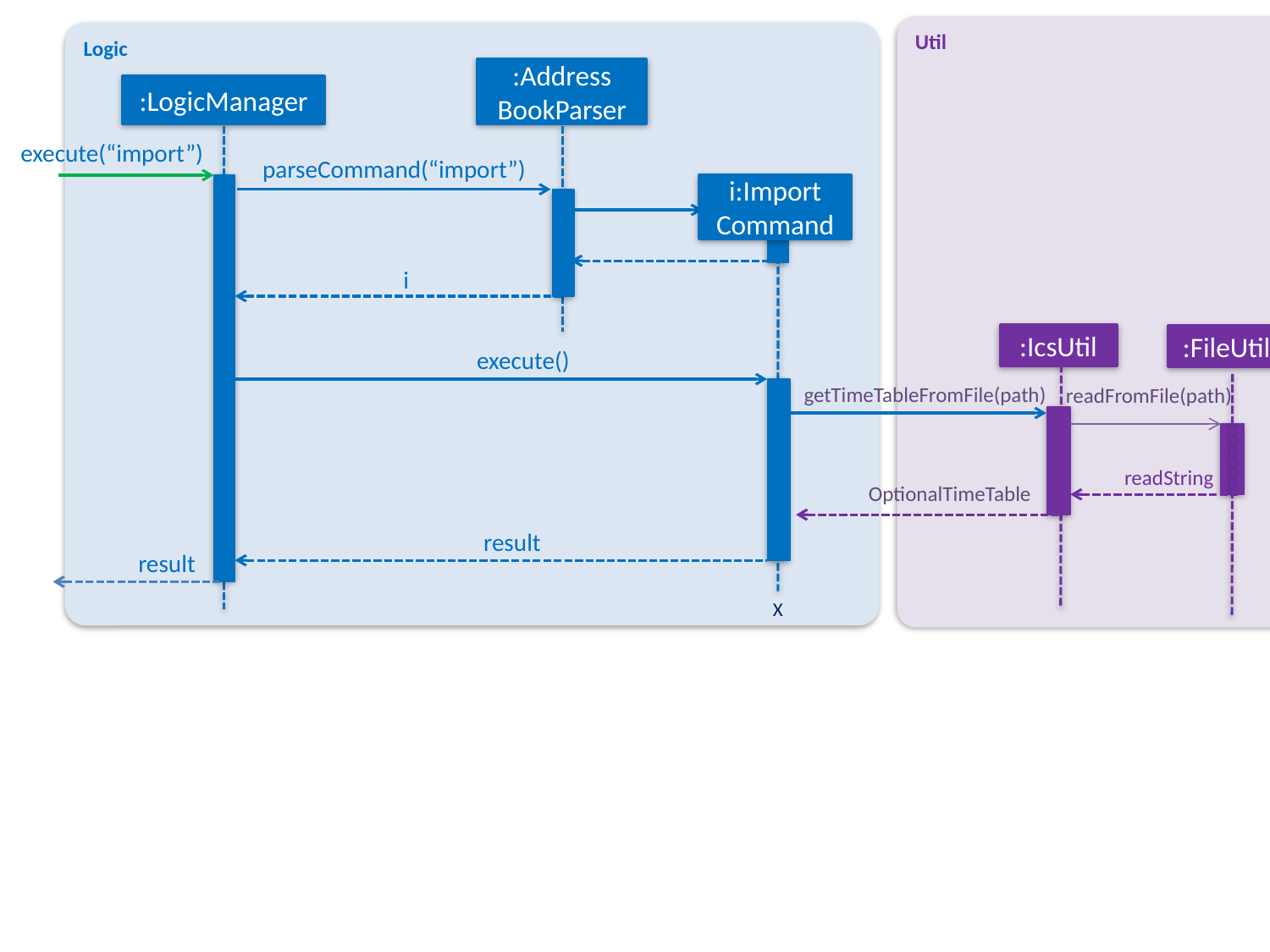

Util
Logic
:Address
BookParser
:LogicManager
execute(“import”)
parseCommand(“import”)

i:Import
Command

i
:IcsUtil
:FileUtil
execute()

getTimeTableFromFile(path)
readFromFile(path)

readString
OptionalTimeTable
result
result
X